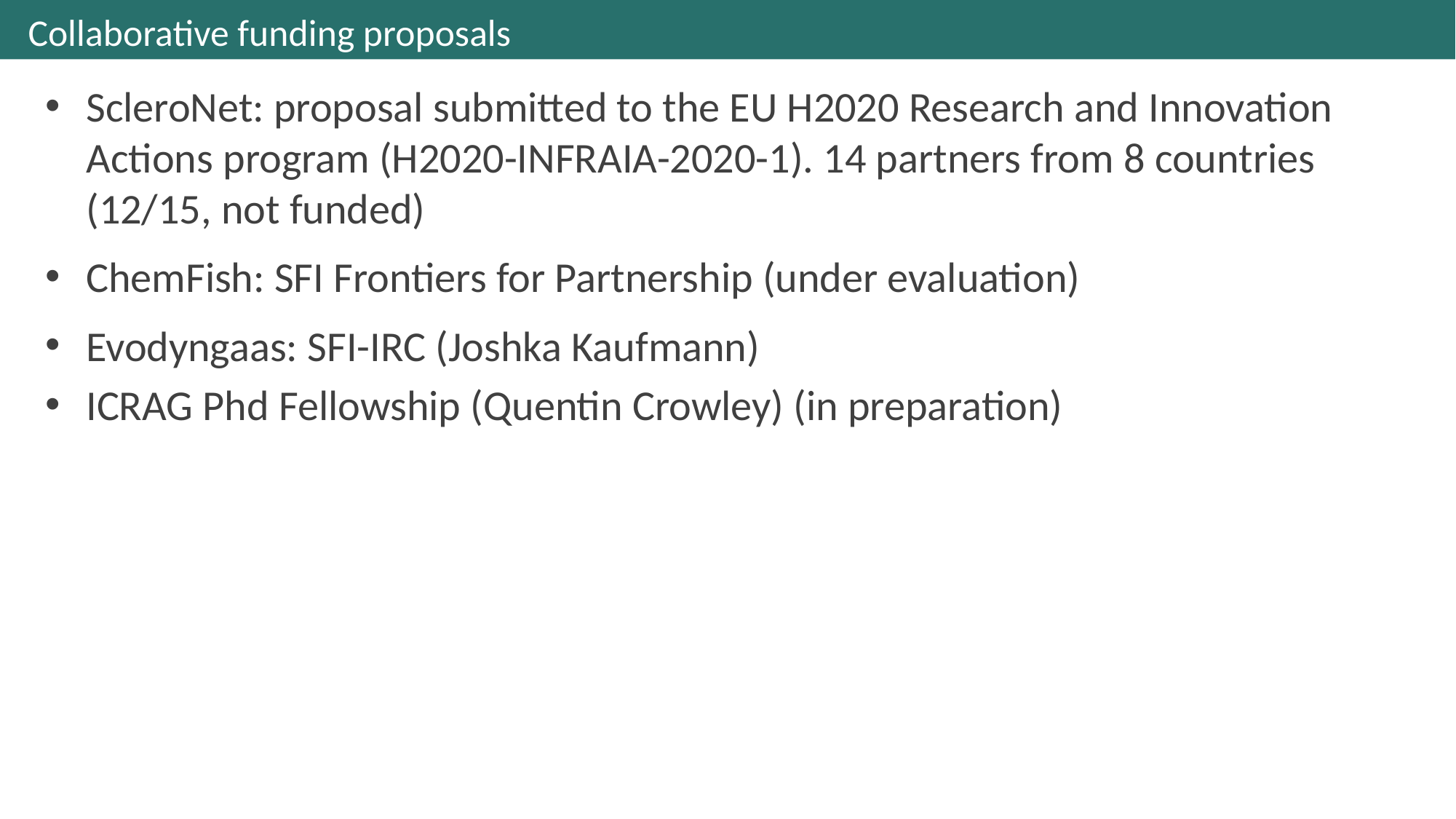

# Collaborative funding proposals
ScleroNet: proposal submitted to the EU H2020 Research and Innovation Actions program (H2020-INFRAIA-2020-1). 14 partners from 8 countries (12/15, not funded)
ChemFish: SFI Frontiers for Partnership (under evaluation)
Evodyngaas: SFI-IRC (Joshka Kaufmann)
ICRAG Phd Fellowship (Quentin Crowley) (in preparation)